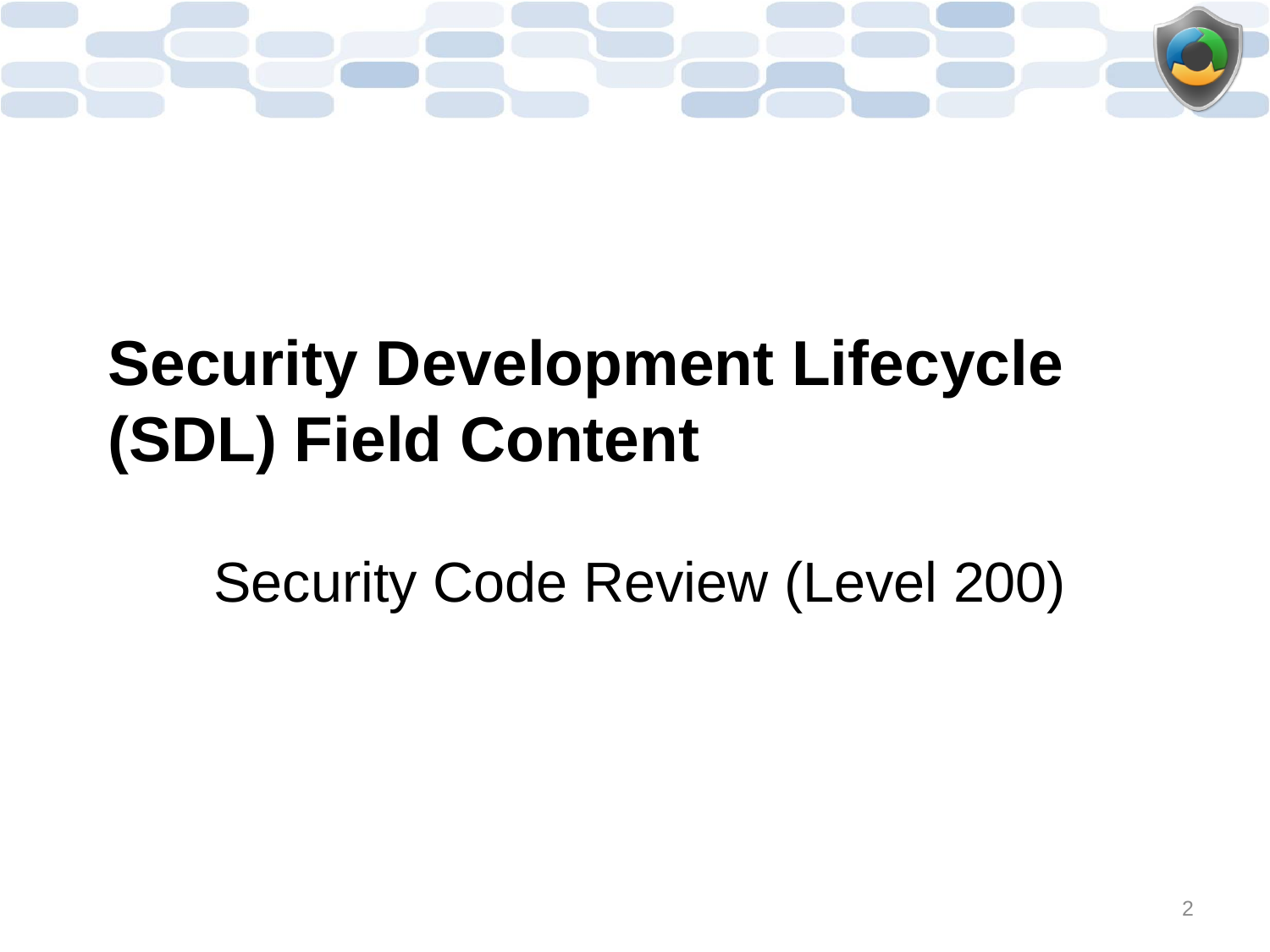

# Security Development Lifecycle (SDL) Field Content
Security Code Review (Level 200)
2